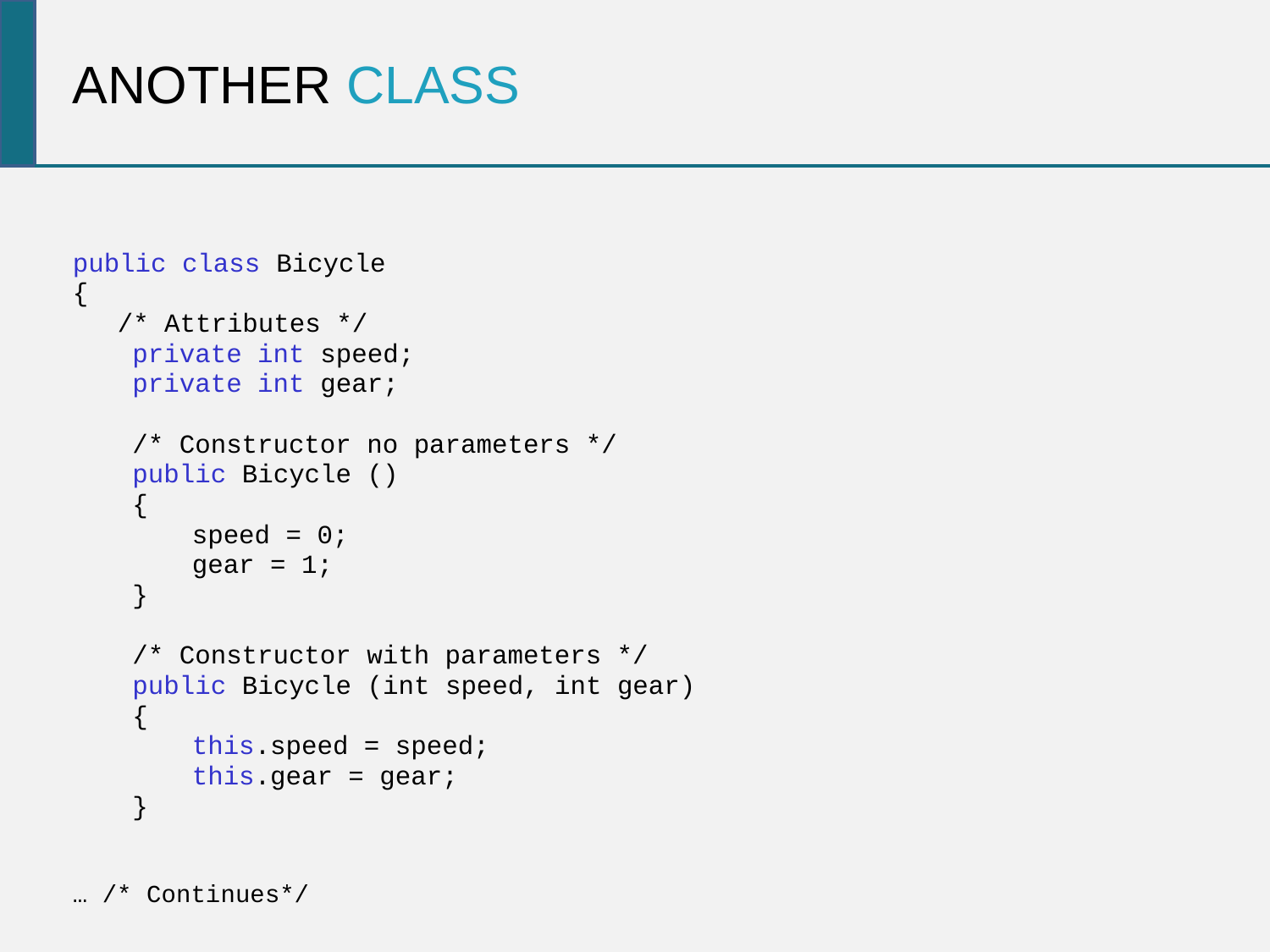

Another class

public class Bicycle
{
	/* Attributes */
private int speed;
private int gear;

/* Constructor no parameters */
public Bicycle ()
{
	speed = 0;
	gear = 1;
}

/* Constructor with parameters */
public Bicycle (int speed, int gear)
{
	this.speed = speed;
	this.gear = gear;
}

… /* Continues*/